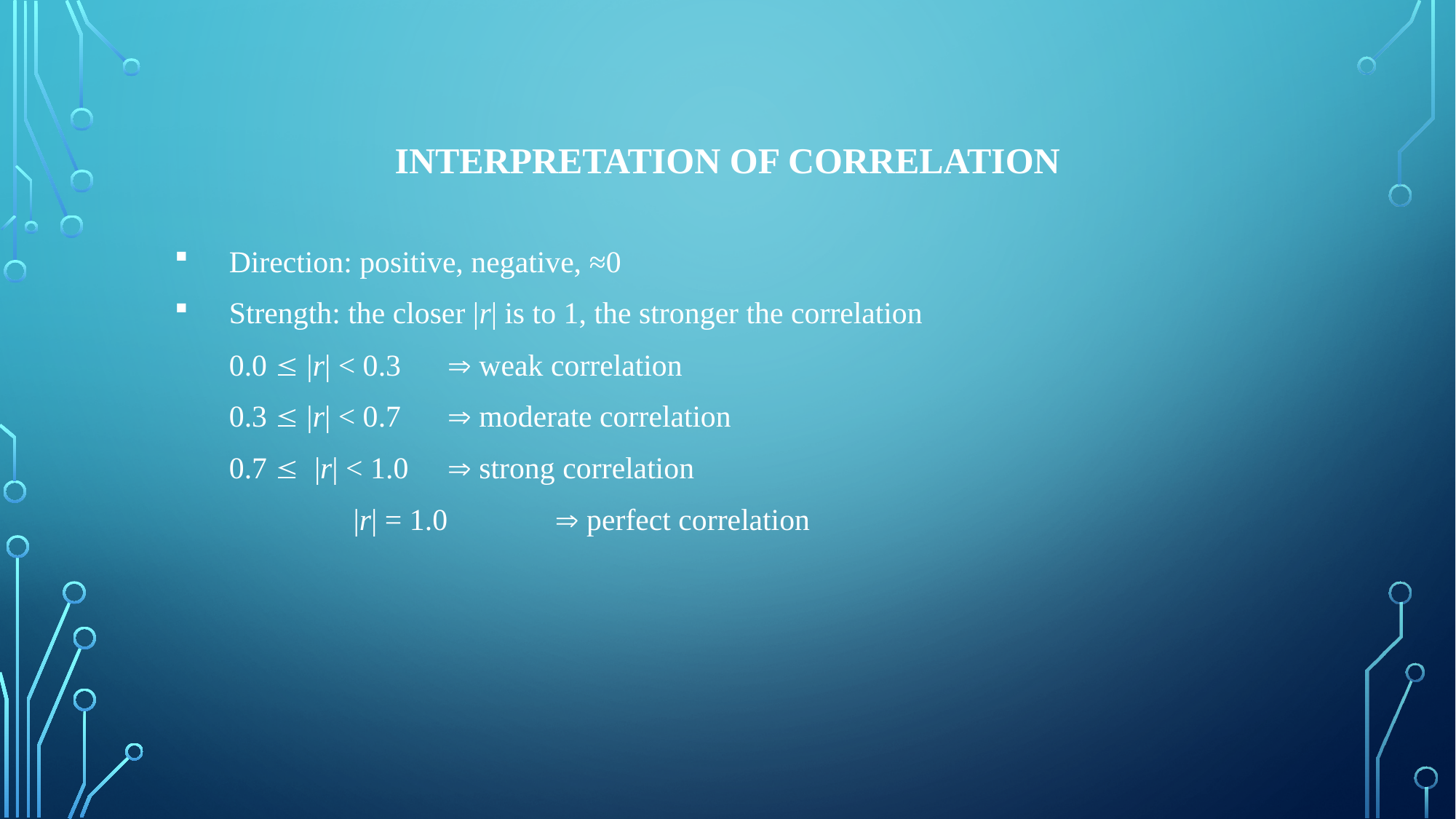

Interpretation of Correlation
Direction: positive, negative, ≈0
Strength: the closer |r| is to 1, the stronger the correlation
0.0 ≤ |r| < 0.3 	⇒ weak correlation
0.3 ≤ |r| < 0.7 	⇒ moderate correlation
0.7 ≤  |r| < 1.0	⇒ strong correlation
 	  |r| = 1.0              ⇒ perfect correlation